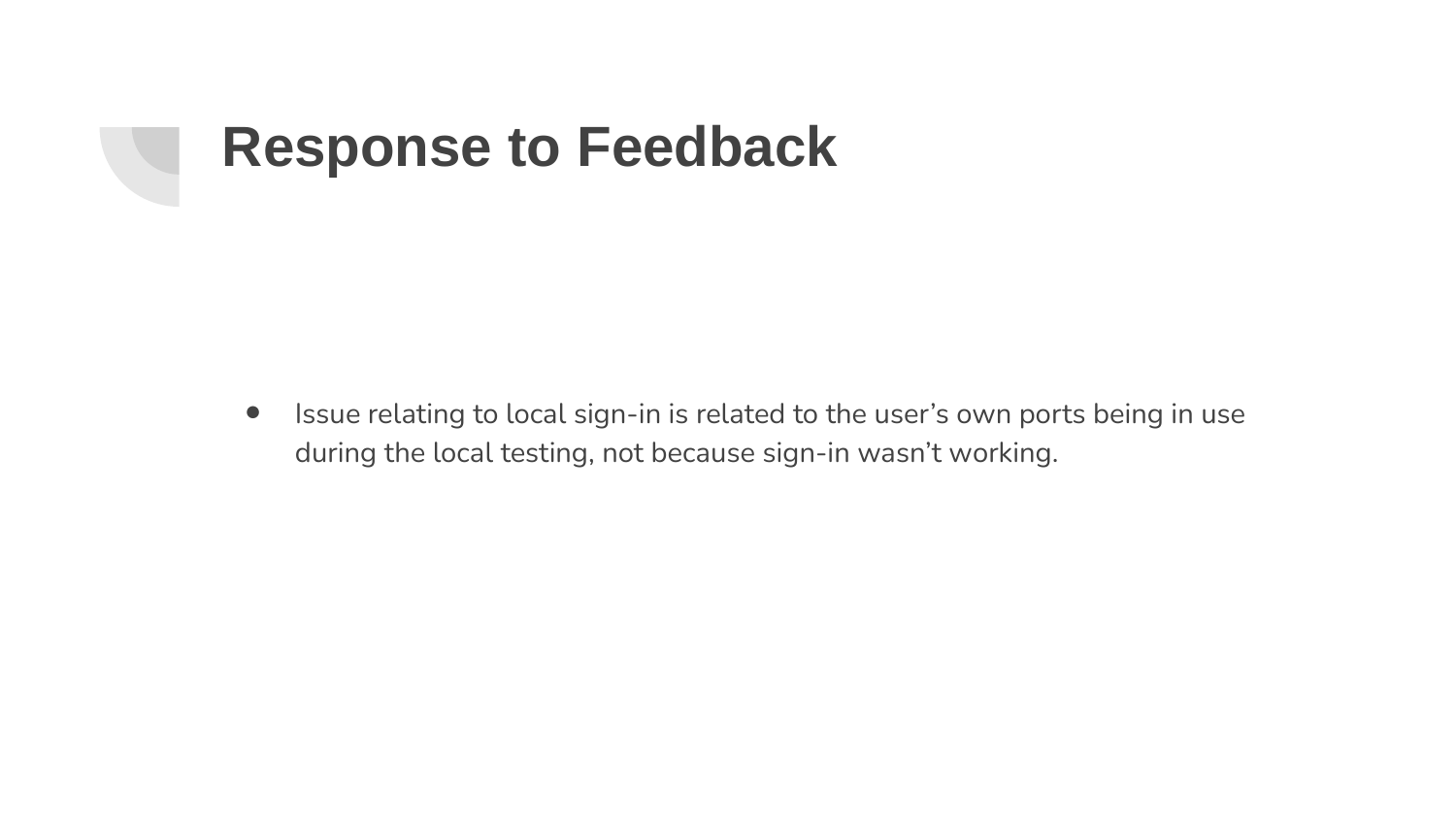

# Response to Feedback

Issue relating to local sign-in is related to the user’s own ports being in use during the local testing, not because sign-in wasn’t working.